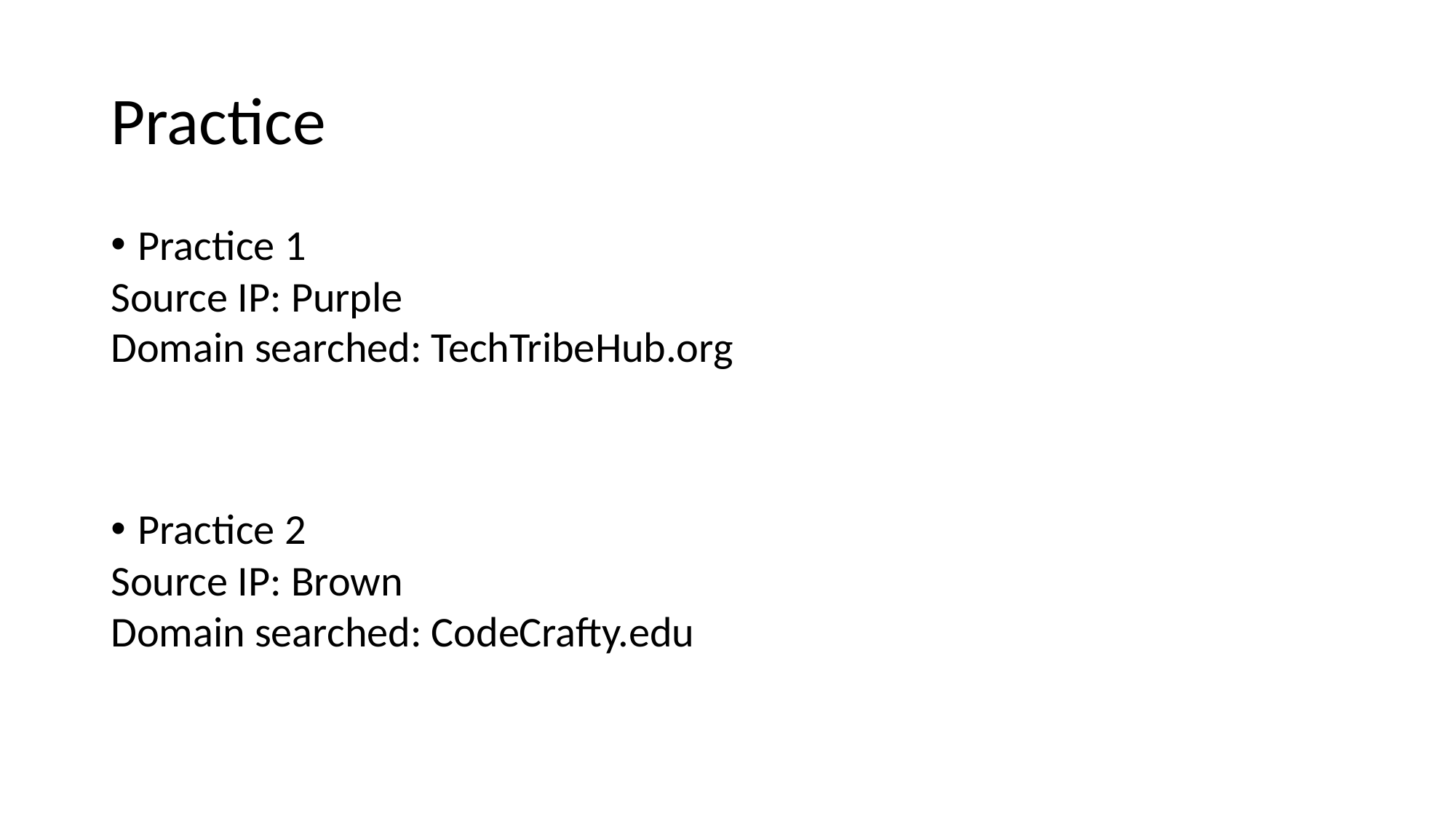

# Practice
Practice 1
Source IP: Purple
Domain searched: TechTribeHub.org

Practice 2
Source IP: Brown
Domain searched: CodeCrafty.edu